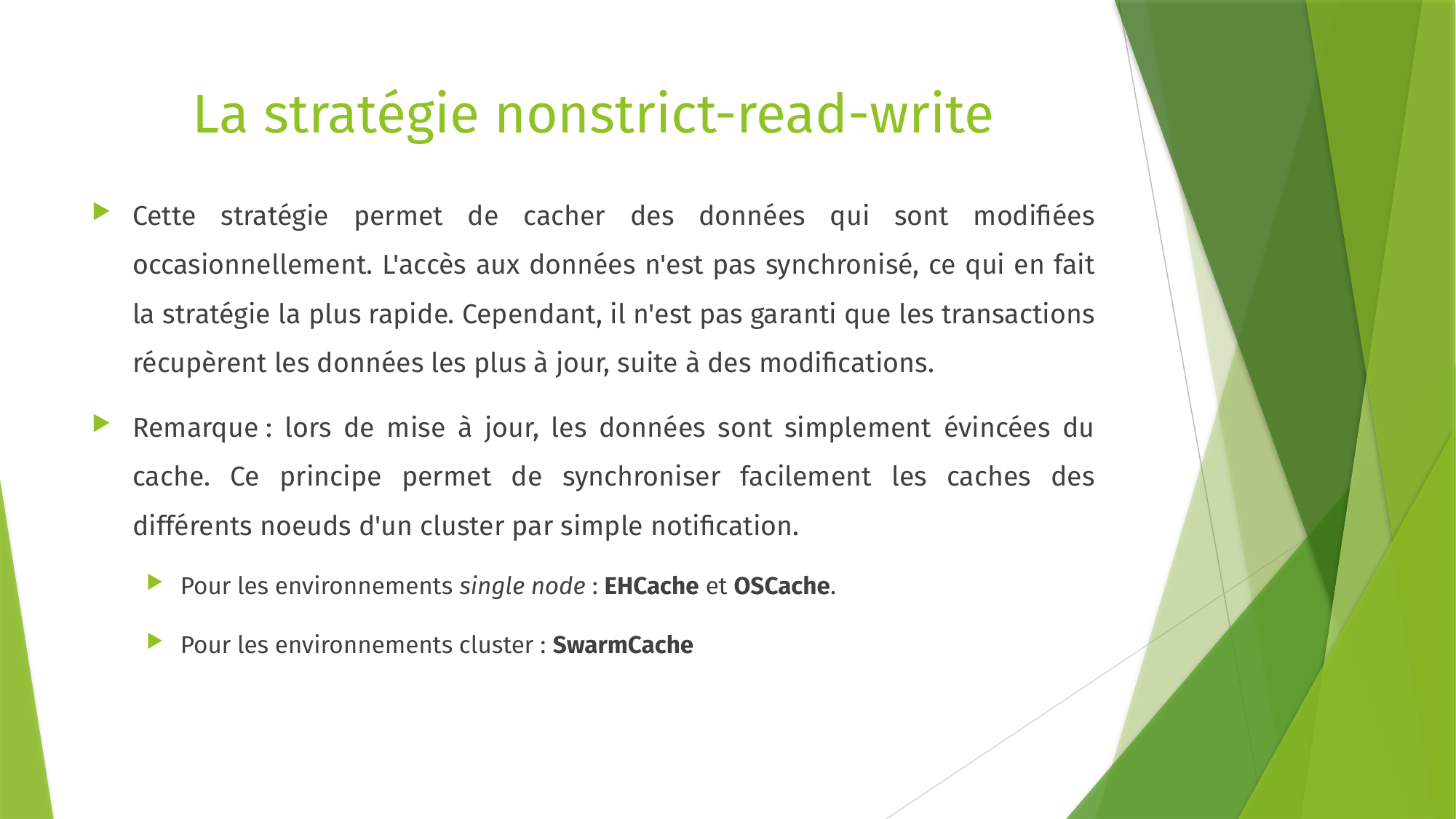

# La stratégie nonstrict-read-write
Cette stratégie permet de cacher des données qui sont modifiées occasionnellement. L'accès aux données n'est pas synchronisé, ce qui en fait la stratégie la plus rapide. Cependant, il n'est pas garanti que les transactions récupèrent les données les plus à jour, suite à des modifications.
Remarque : lors de mise à jour, les données sont simplement évincées du cache. Ce principe permet de synchroniser facilement les caches des différents noeuds d'un cluster par simple notification.
Pour les environnements single node : EHCache et OSCache.
Pour les environnements cluster : SwarmCache